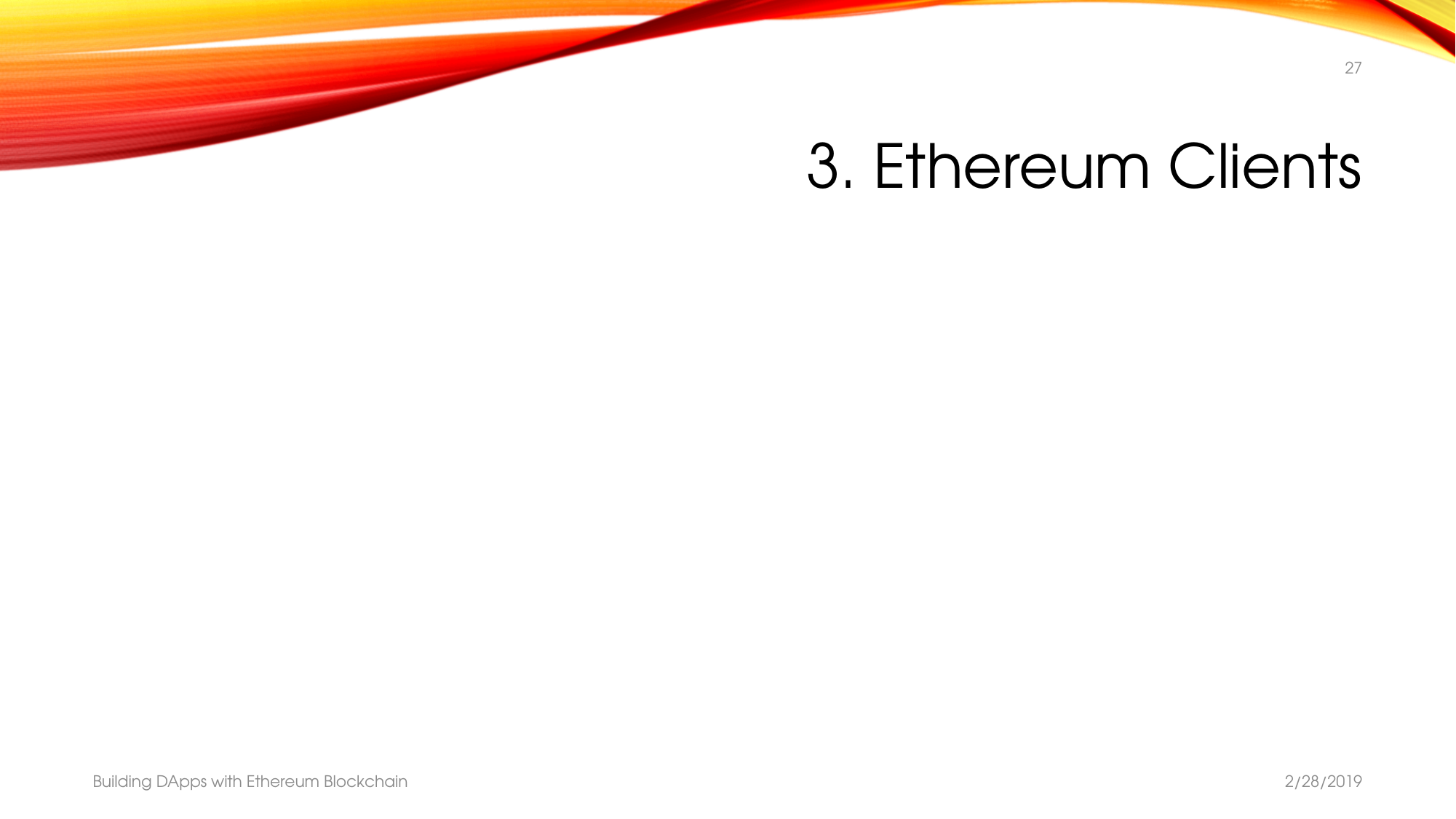

27
# 3. Ethereum Clients

Building DApps with Ethereum Blockchain
2/28/2019